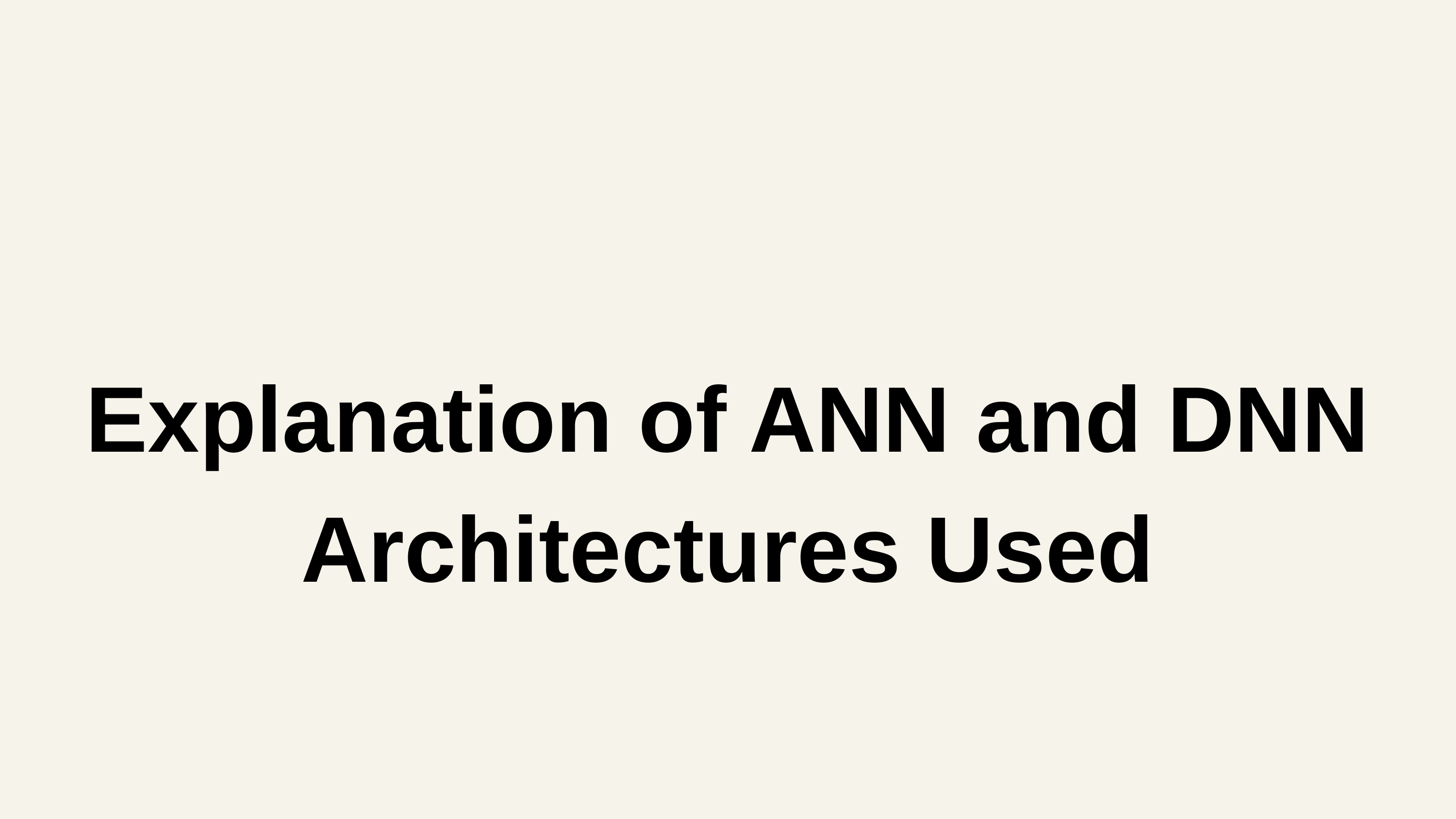

Explanation of ANN and DNN Architectures Used